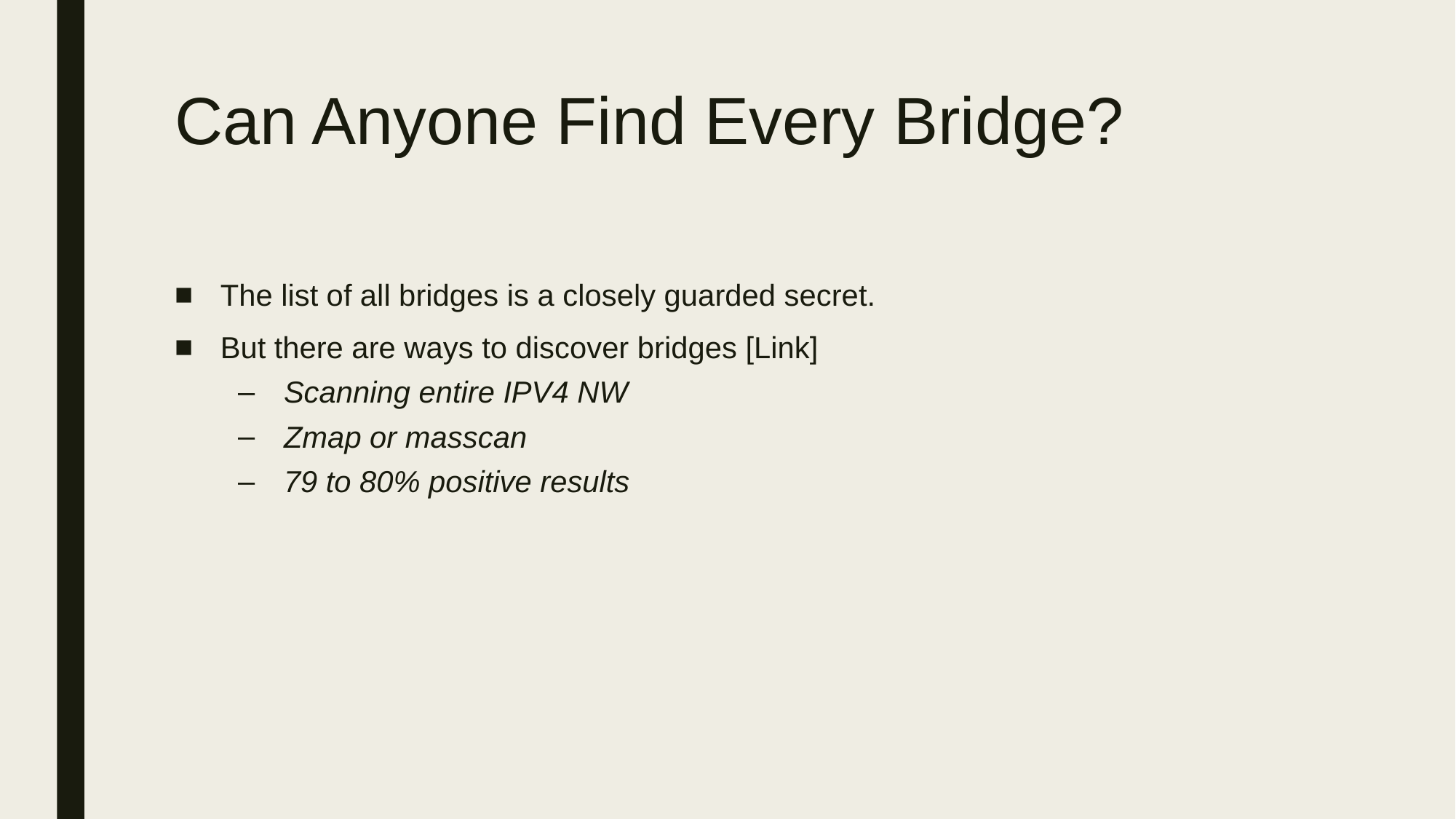

# Can Anyone Find Every Bridge?
The list of all bridges is a closely guarded secret.
But there are ways to discover bridges [Link]
Scanning entire IPV4 NW
Zmap or masscan
79 to 80% positive results